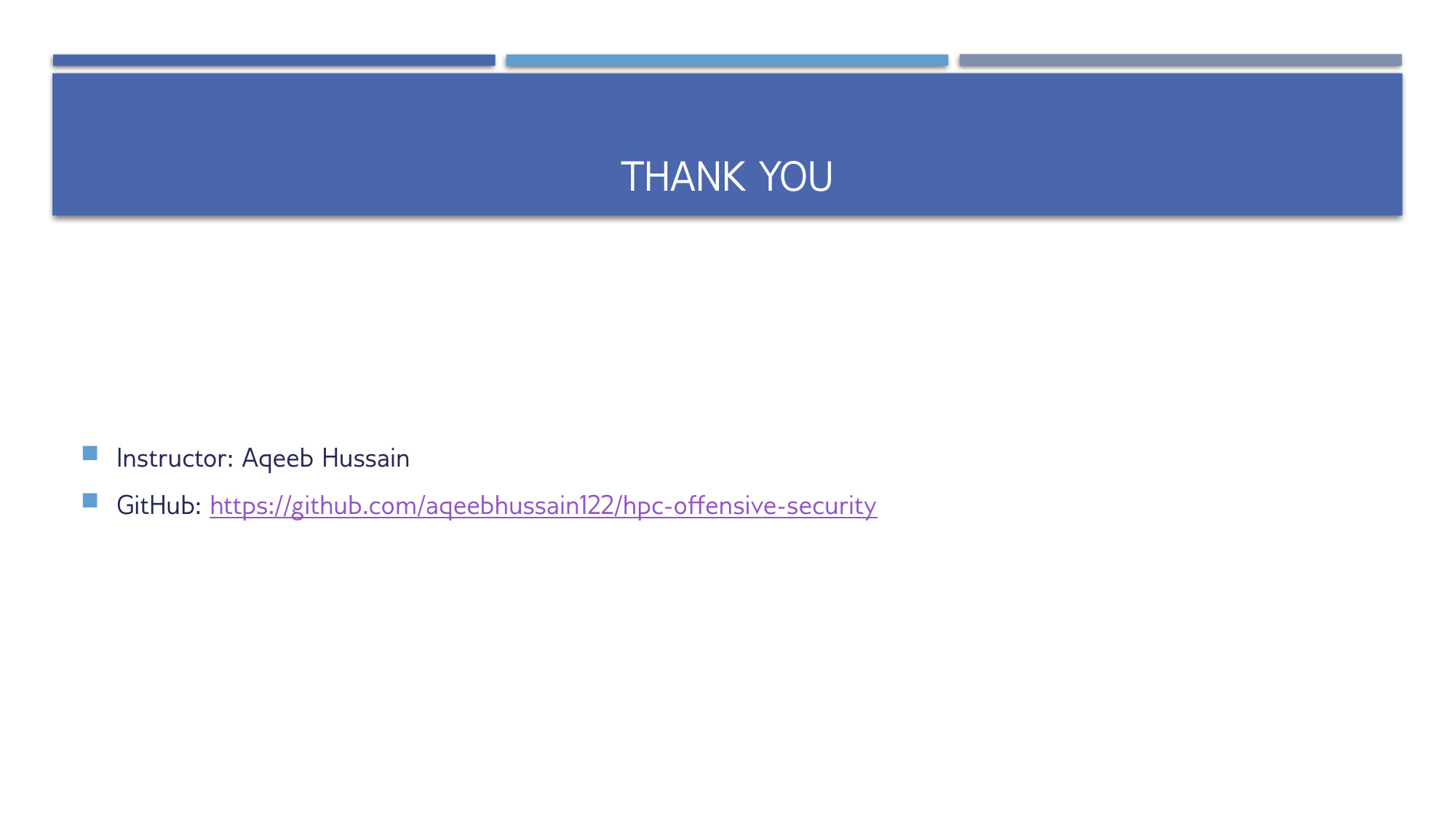

# Thank you
Instructor: Aqeeb Hussain
GitHub: https://github.com/aqeebhussain122/hpc-offensive-security